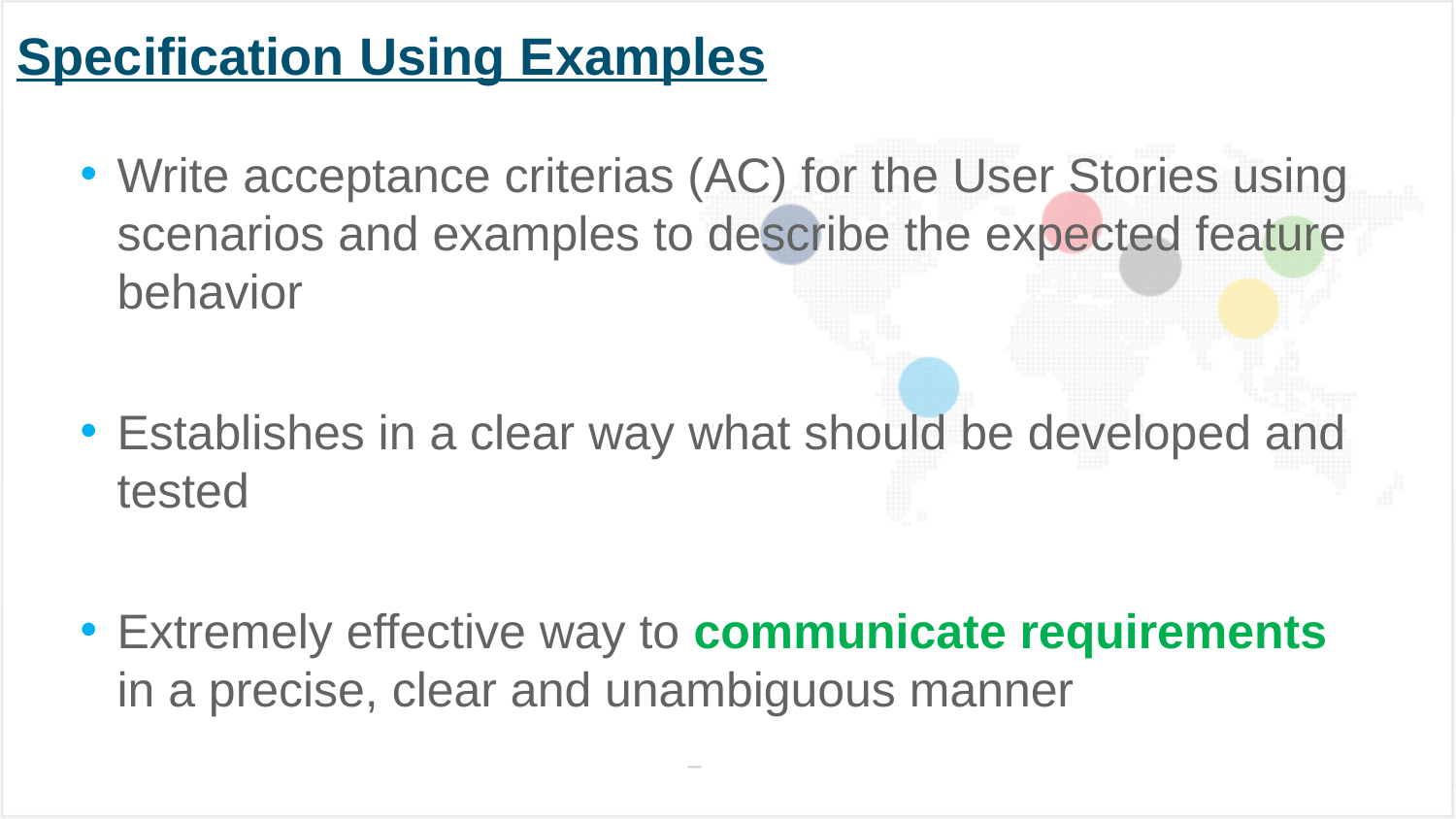

# Specification Using Examples
Write acceptance criterias (AC) for the User Stories using scenarios and examples to describe the expected feature behavior

Establishes in a clear way what should be developed and tested

Extremely effective way to communicate requirements in a precise, clear and unambiguous manner